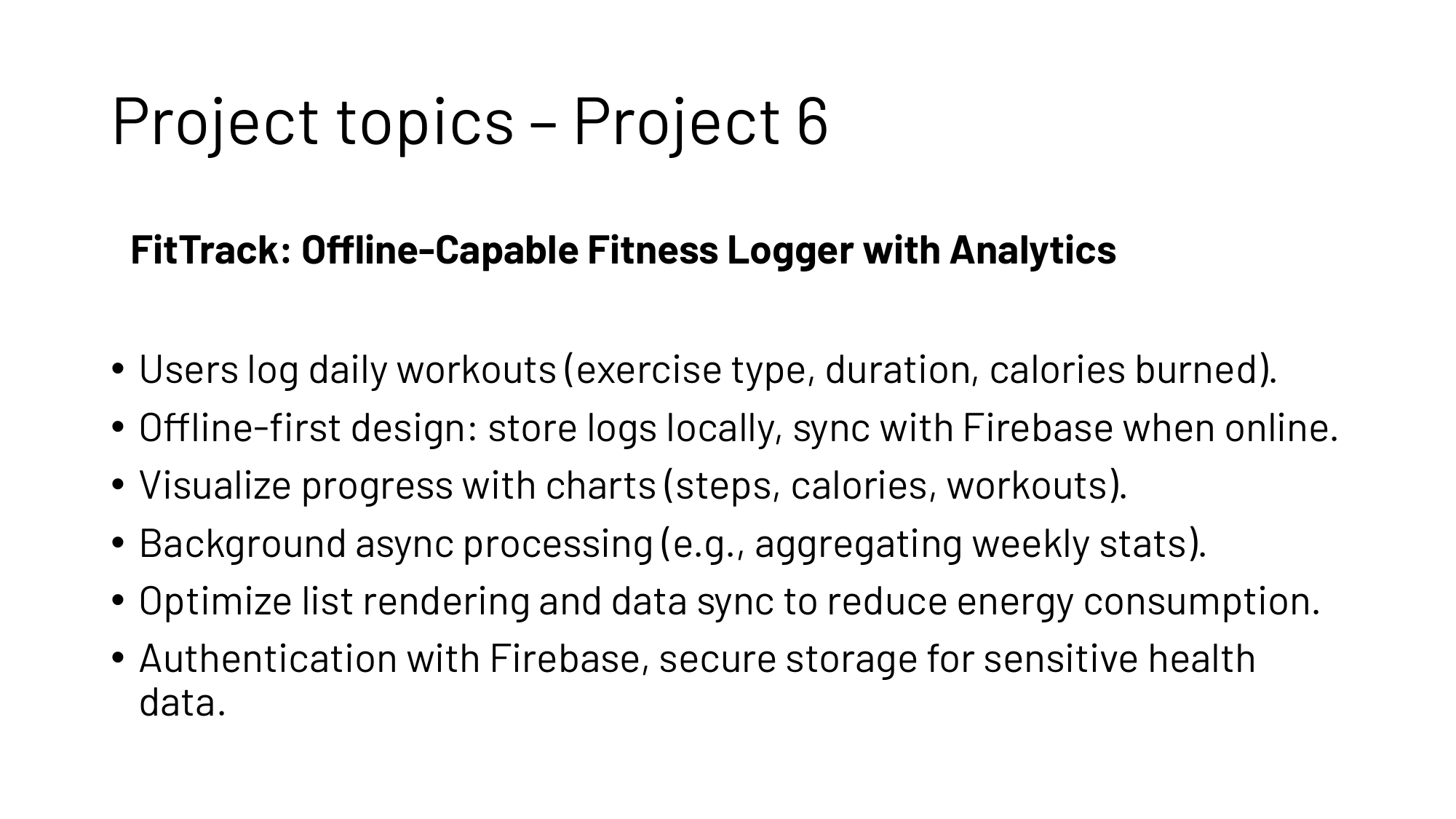

# Project topics – Project 6
FitTrack: Offline-Capable Fitness Logger with Analytics

Users log daily workouts (exercise type, duration, calories burned).
Offline-first design: store logs locally, sync with Firebase when online.
Visualize progress with charts (steps, calories, workouts).
Background async processing (e.g., aggregating weekly stats).
Optimize list rendering and data sync to reduce energy consumption.
Authentication with Firebase, secure storage for sensitive health data.